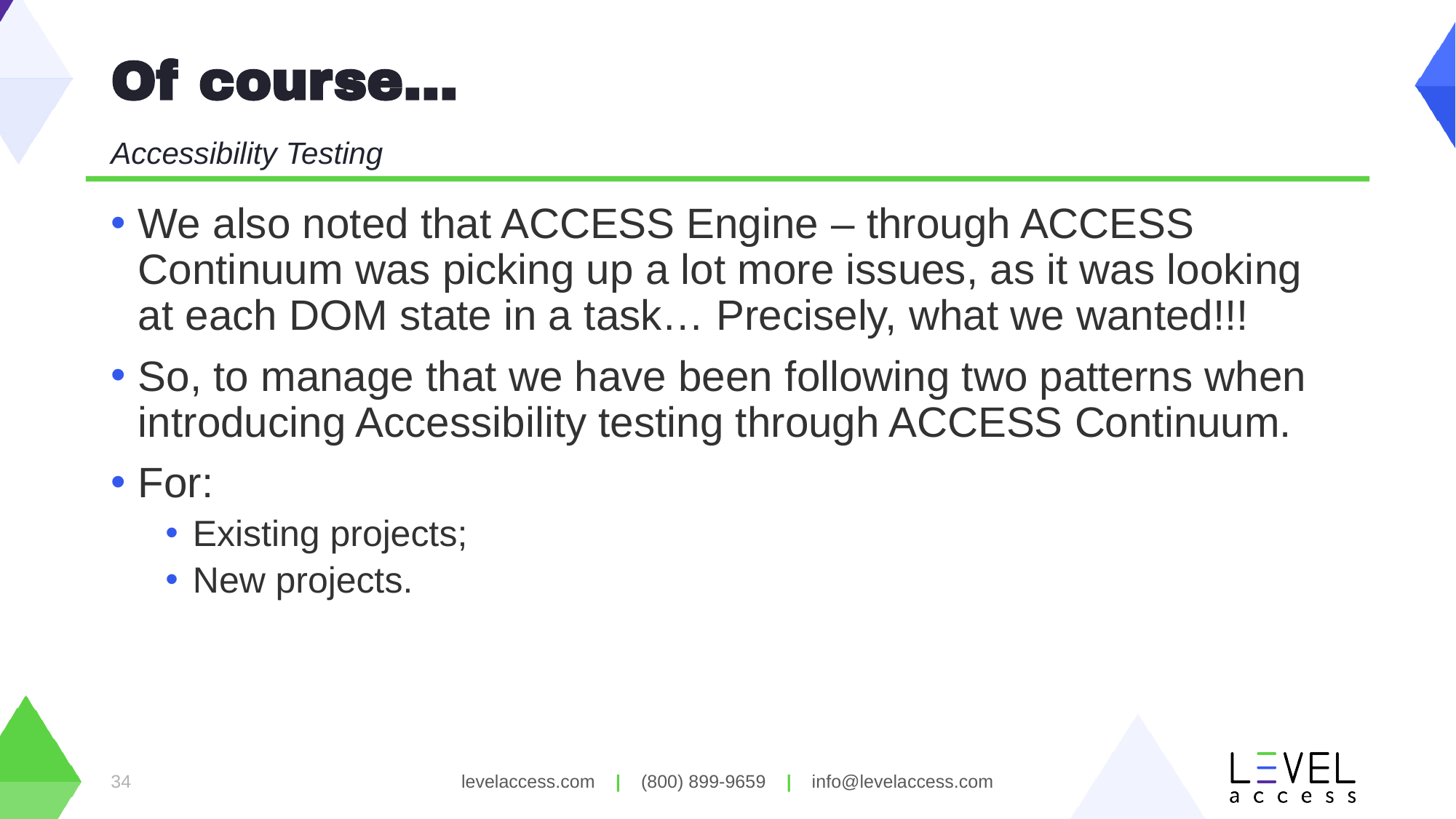

# Of course…
Accessibility Testing
We also noted that ACCESS Engine – through ACCESS Continuum was picking up a lot more issues, as it was looking at each DOM state in a task… Precisely, what we wanted!!!
So, to manage that we have been following two patterns when introducing Accessibility testing through ACCESS Continuum.
For:
Existing projects;
New projects.

34
levelaccess.com    |    (800) 899-9659    |    info@levelaccess.com